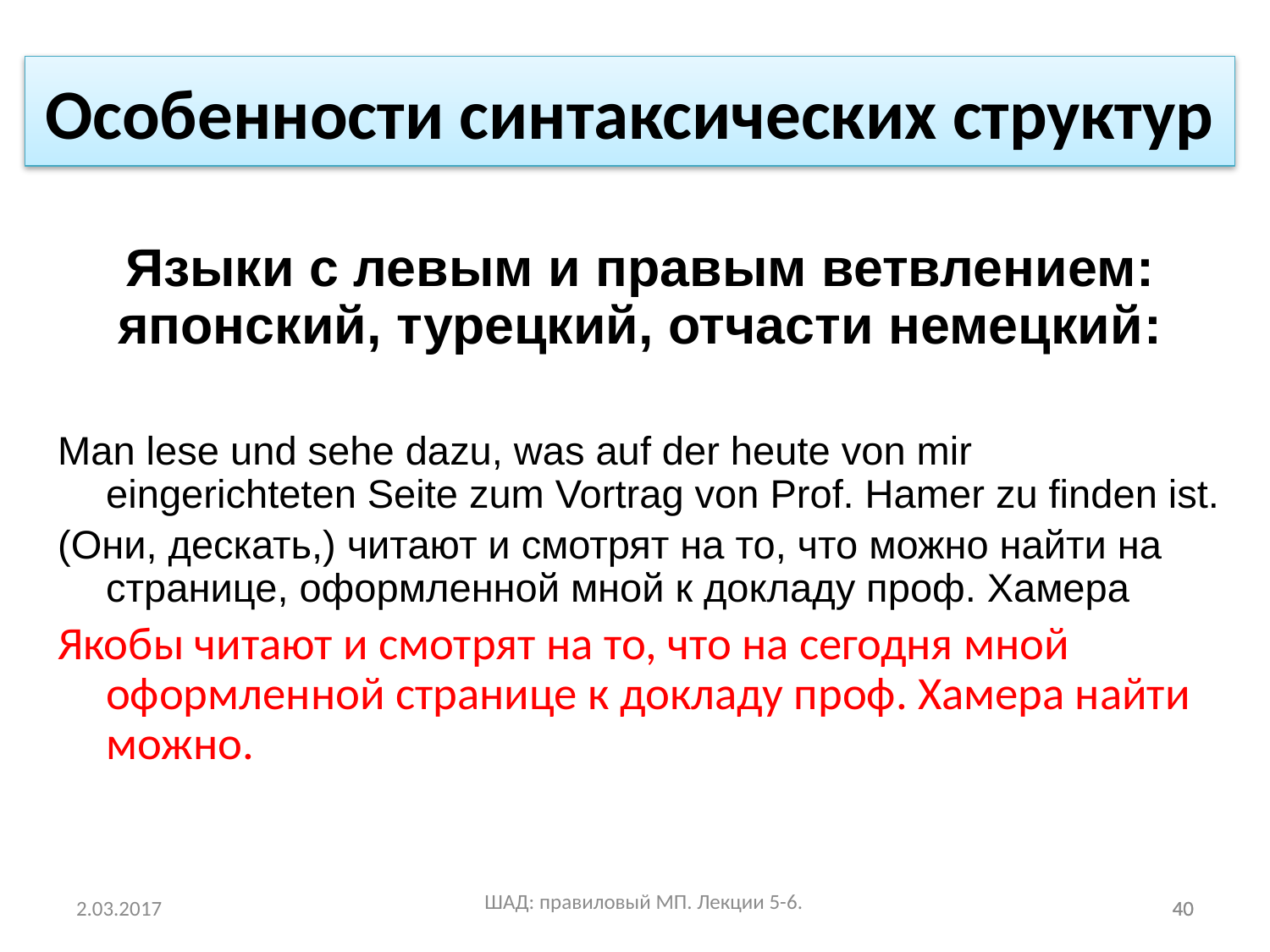

Особенности синтаксических структур
Языки с левым и правым ветвлением: японский, турецкий, отчасти немецкий:

Man lese und sehe dazu, was auf der heute von mir eingerichteten Seite zum Vortrag von Prof. Hamer zu finden ist.
(Они, дескать,) читают и смотрят на то, что можно найти на странице, оформленной мной к докладу проф. Хамера
Якобы читают и смотрят на то, что на сегодня мной оформленной странице к докладу проф. Хамера найти можно.
ШАД: правиловый МП. Лекции 5-6.
2.03.2017
40
40